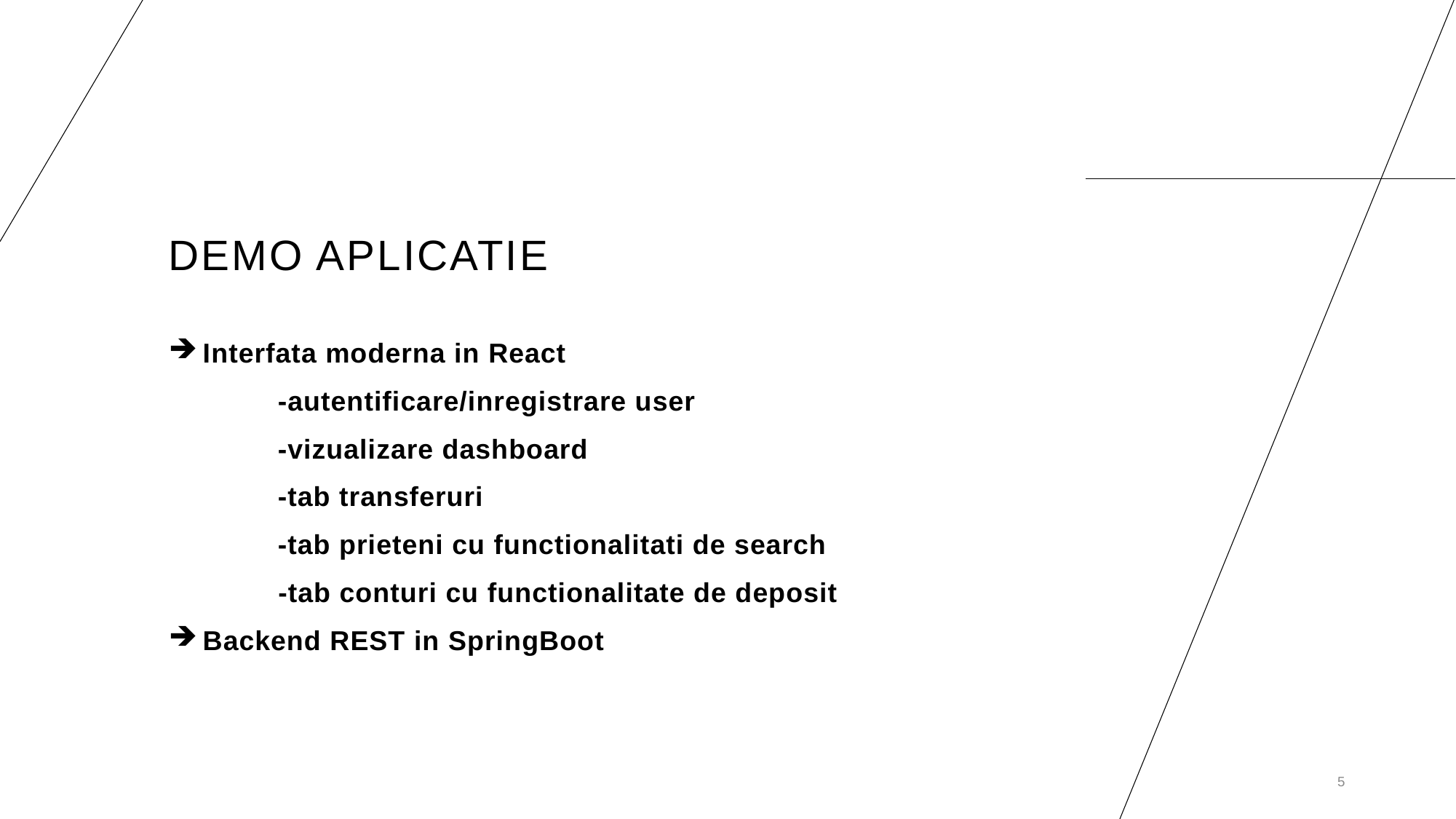

# DEMO APLICATIE
Interfata moderna in React
	-autentificare/inregistrare user
	-vizualizare dashboard
	-tab transferuri
	-tab prieteni cu functionalitati de search
      -tab conturi cu functionalitate de deposit
Backend REST in SpringBoot

5